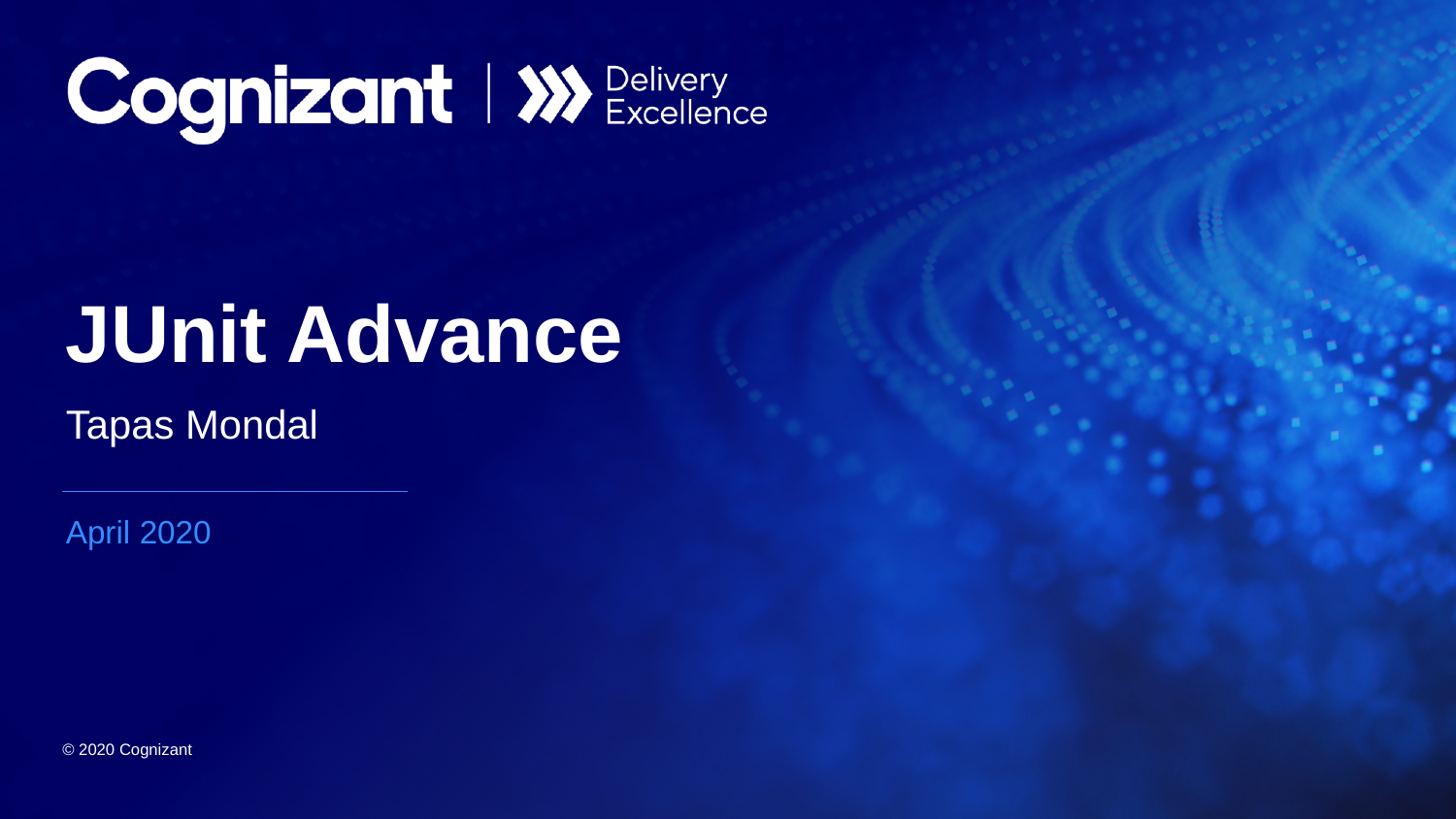

# JUnit Advance
Tapas Mondal
April 2020
© 2020 Cognizant